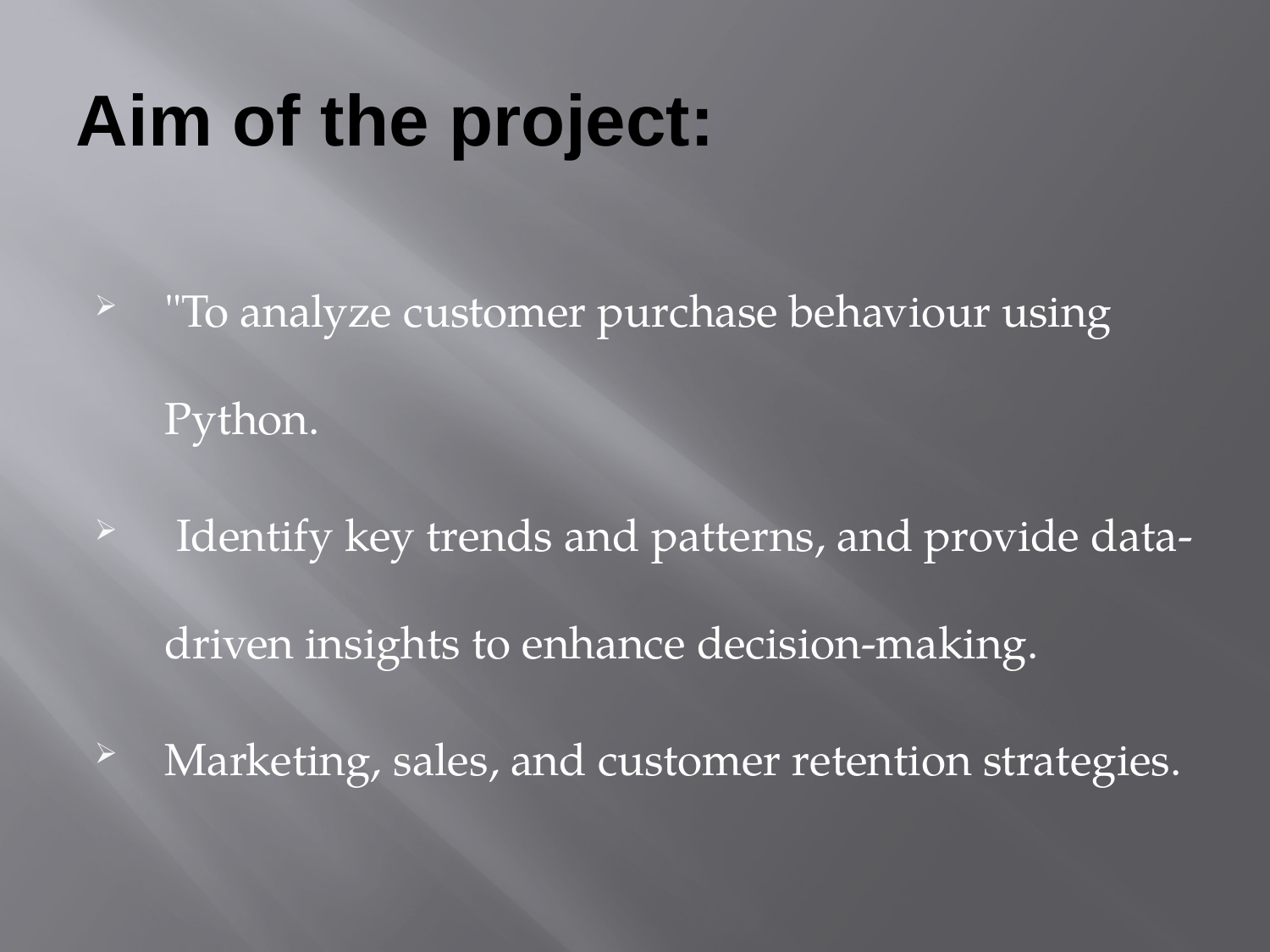

# Aim of the project:
"To analyze customer purchase behaviour using Python.
 Identify key trends and patterns, and provide data-driven insights to enhance decision-making.
Marketing, sales, and customer retention strategies.